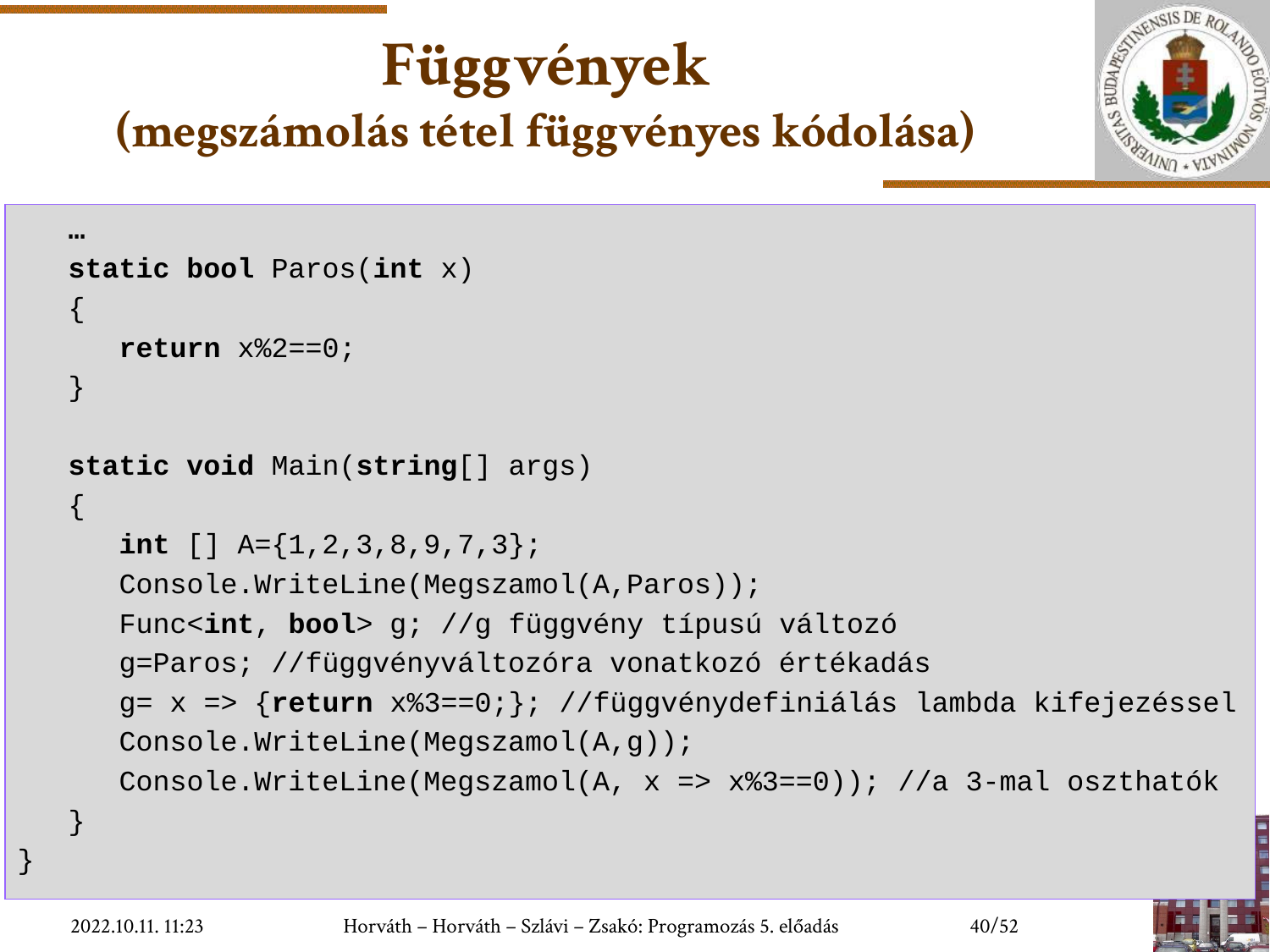

Függvények
(megszámolás tétel függvényes kódolása)
   …
   static bool Paros(int x)
   {
      return x%2==0;
   }

   static void Main(string[] args)
   {
      int [] A={1,2,3,8,9,7,3};
      Console.WriteLine(Megszamol(A,Paros));
      Func<int, bool> g; //g függvény típusú változó
      g=Paros; //függvényváltozóra vonatkozó értékadás
      g= x => {return x%3==0;}; //függvénydefiniálás lambda kifejezéssel
      Console.WriteLine(Megszamol(A,g));
      Console.WriteLine(Megszamol(A, x => x%3==0)); //a 3-mal oszthatók
   }
}

2022.10.11. 11:23
Horváth – Horváth – Szlávi – Zsakó: Programozás 5. előadás
40/52